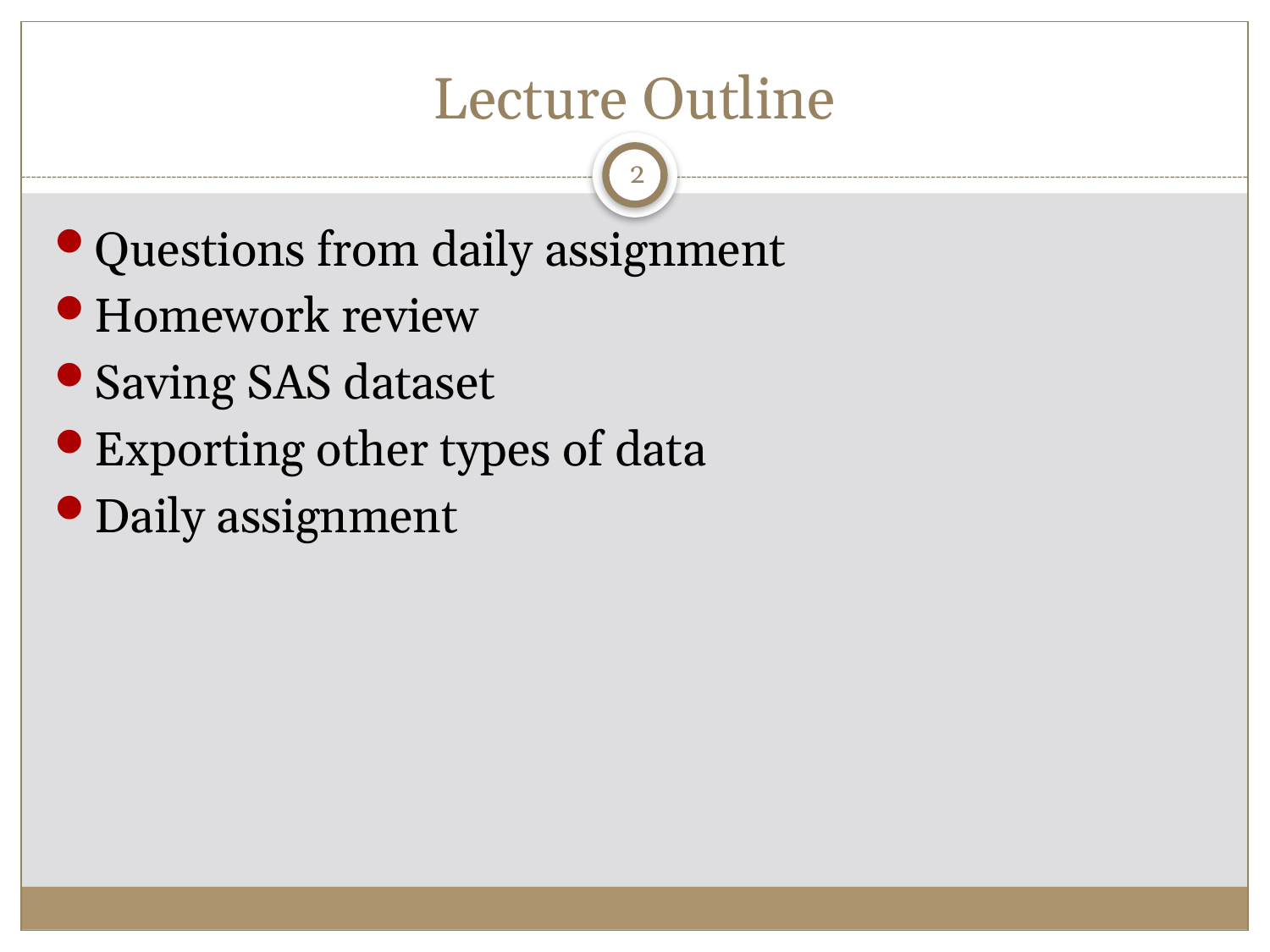

# Lecture Outline
2
Questions from daily assignment
Homework review
Saving SAS dataset
Exporting other types of data
Daily assignment